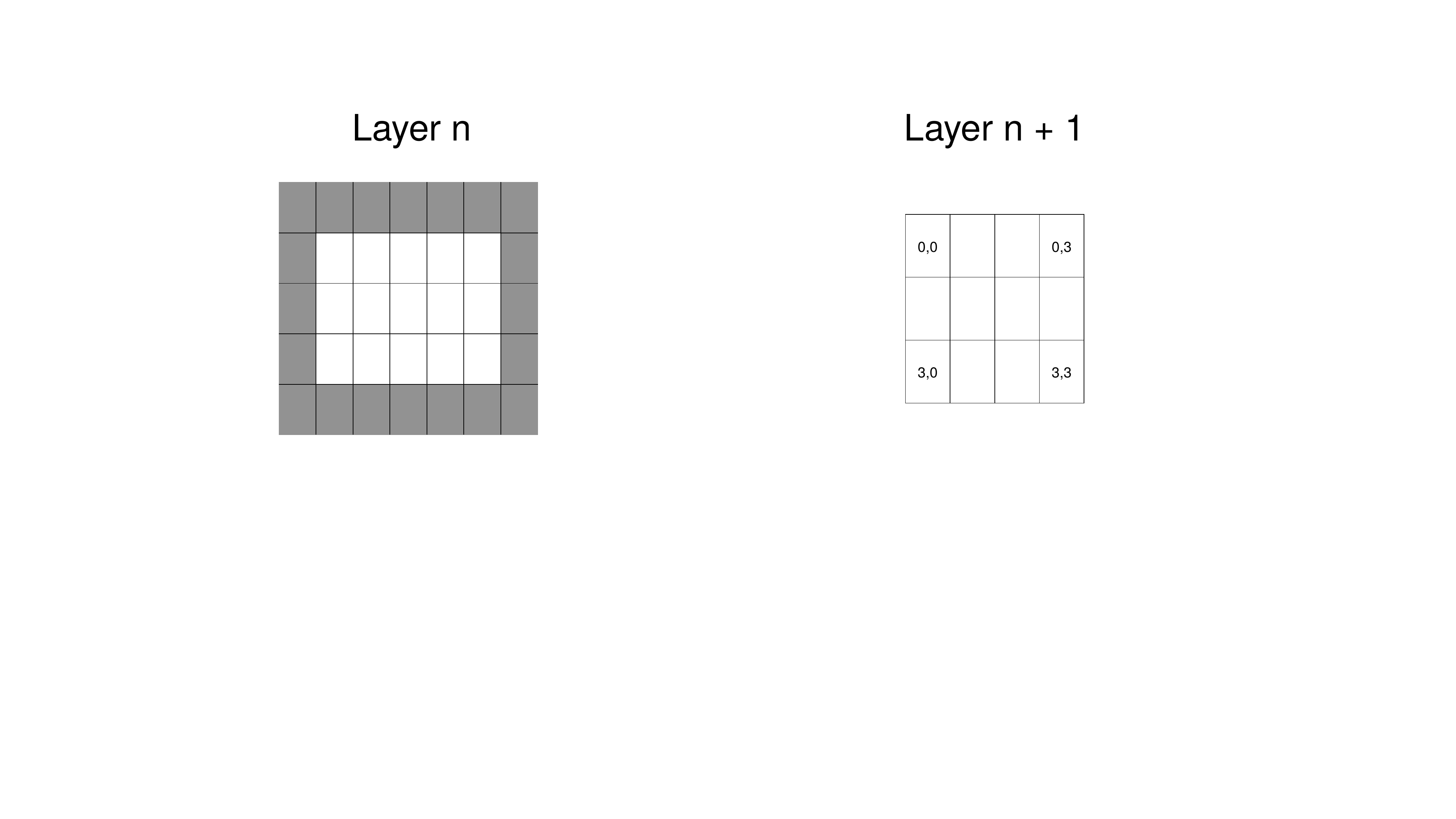

Layer n
Layer n + 1
|  |  |  |  |  |  |  |
| --- | --- | --- | --- | --- | --- | --- |
|  |  |  |  |  |  |  |
|  |  |  |  |  |  |  |
|  |  |  |  |  |  |  |
|  |  |  |  |  |  |  |
| 0,0 |  |  | 0,3 |
| --- | --- | --- | --- |
|  |  |  |  |
| 3,0 |  |  | 3,3 |